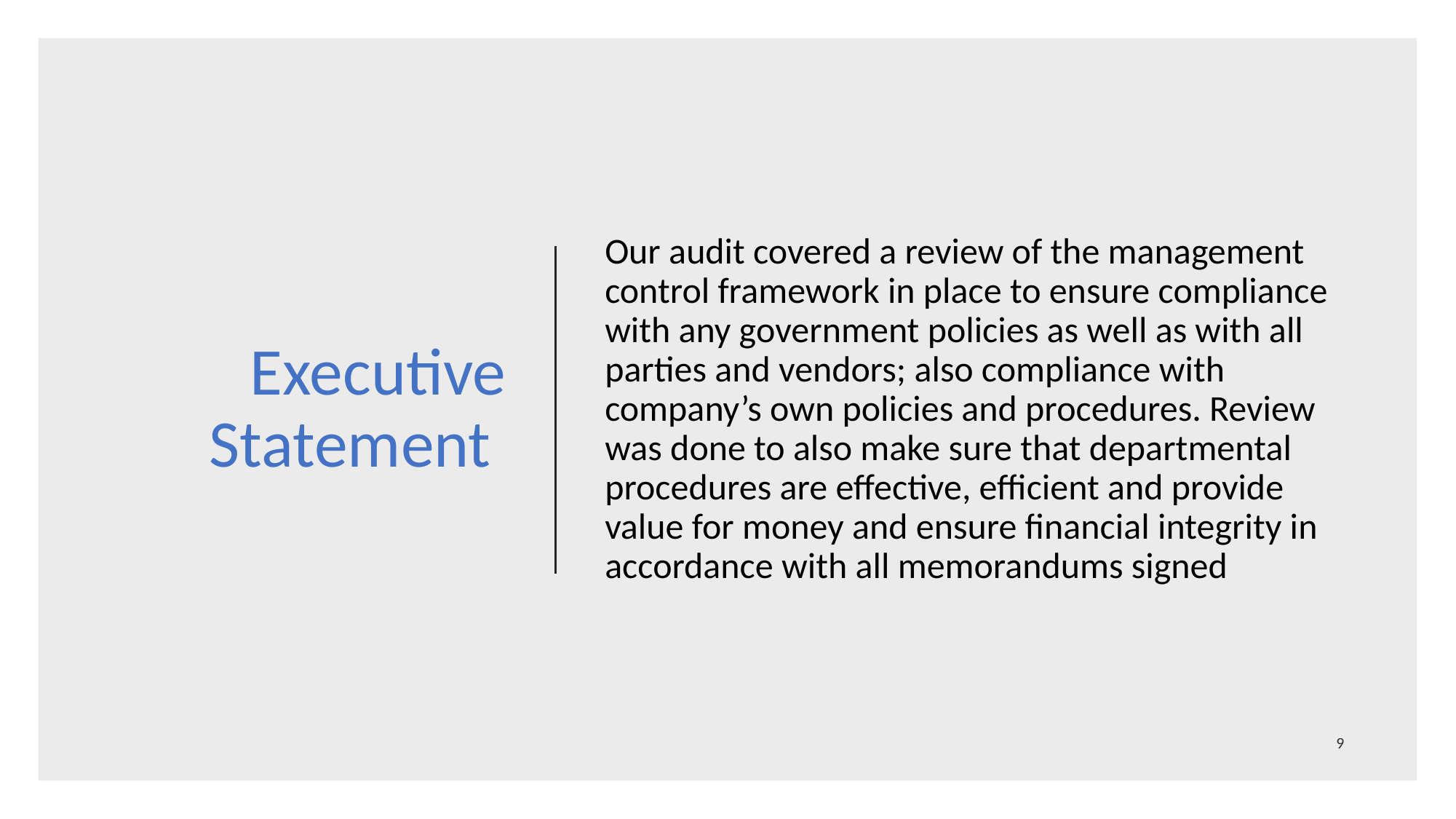

# Executive Statement
Our audit covered a review of the management control framework in place to ensure compliance with any government policies as well as with all parties and vendors; also compliance with company’s own policies and procedures. Review was done to also make sure that departmental procedures are effective, efficient and provide value for money and ensure financial integrity in accordance with all memorandums signed
9